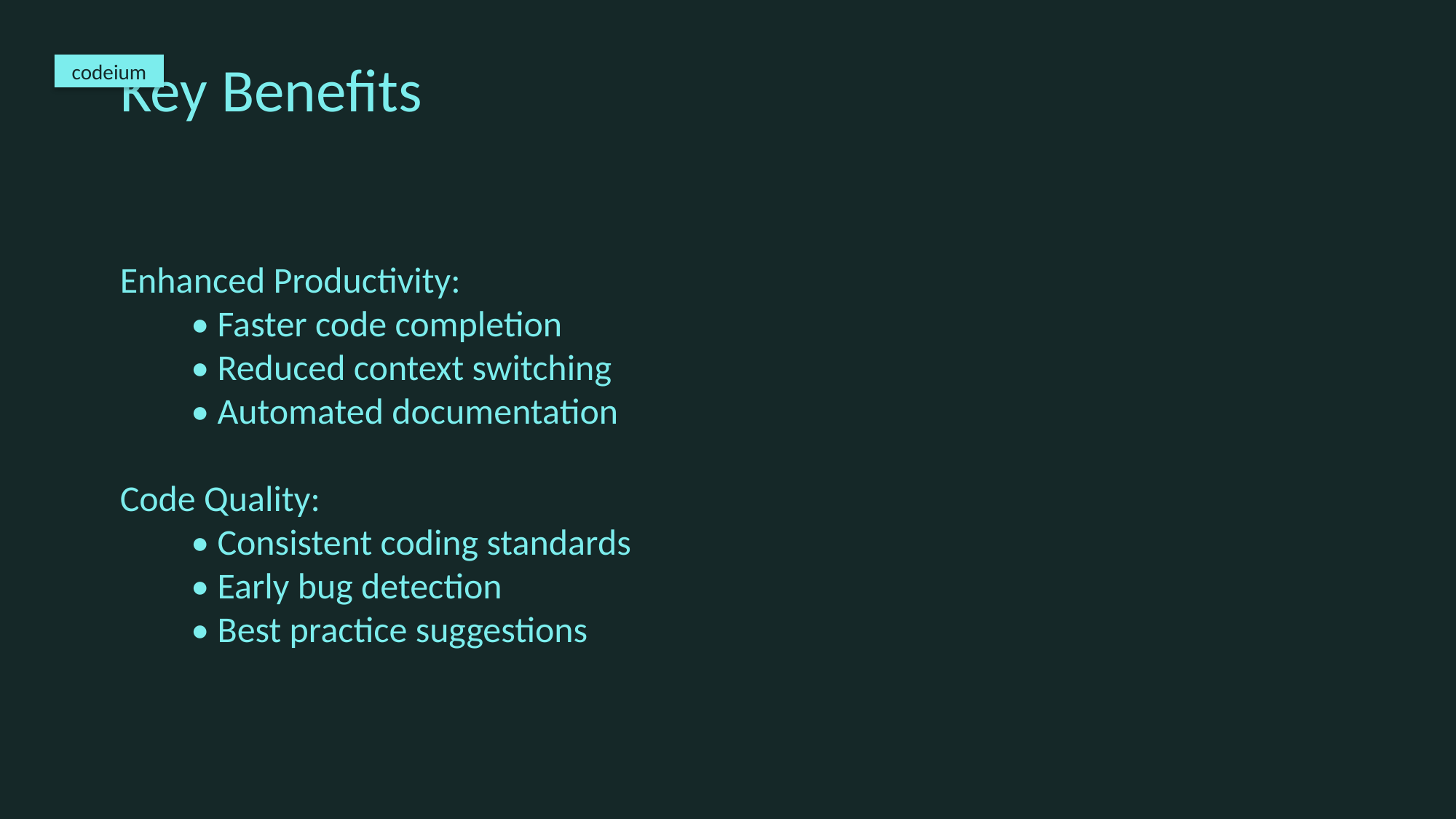

codeium
# Key Benefits

Enhanced Productivity:
  • Faster code completion
  • Reduced context switching
  • Automated documentation

Code Quality:
  • Consistent coding standards
  • Early bug detection
  • Best practice suggestions